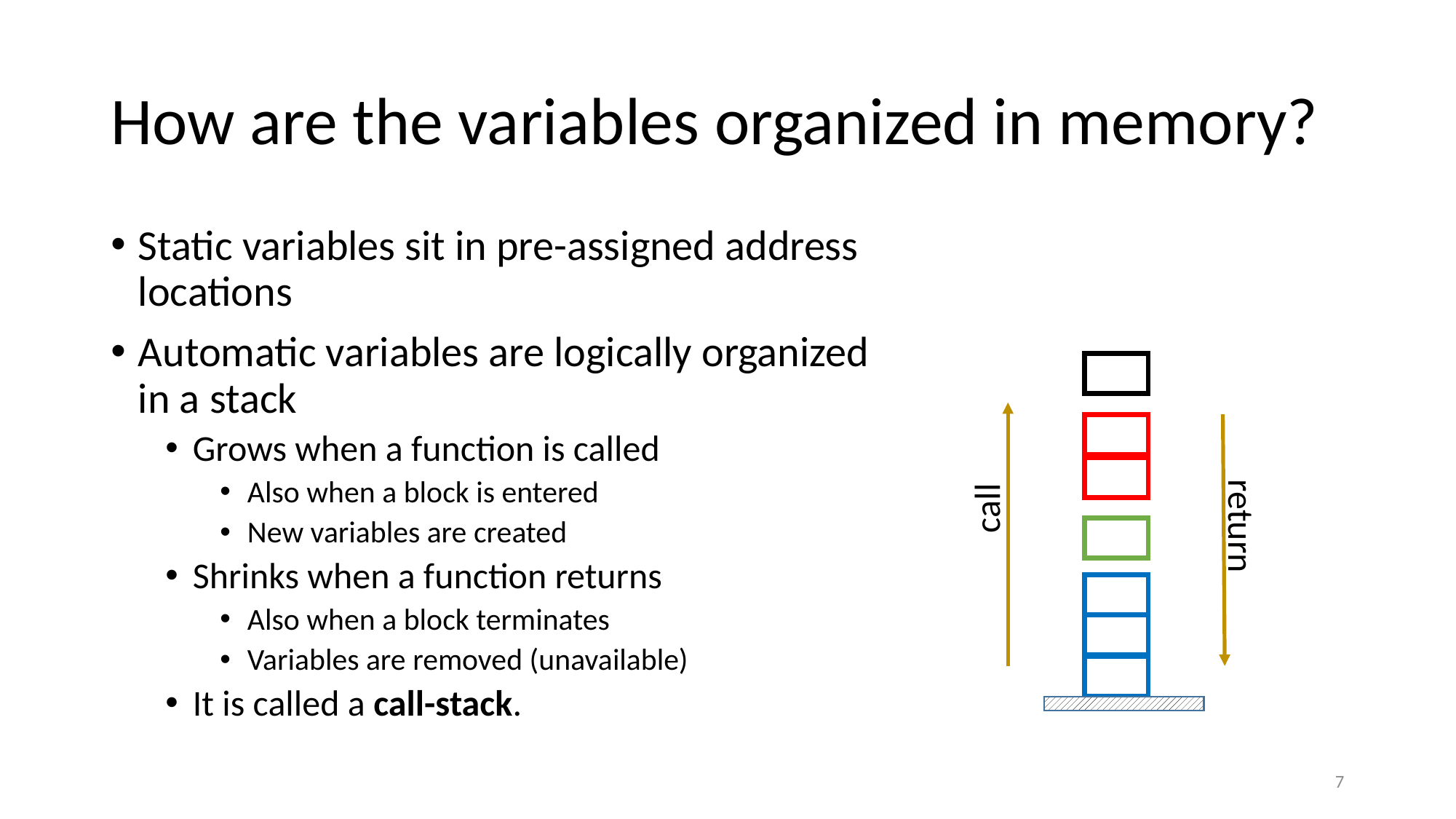

# How are the variables organized in memory?
Static variables sit in pre-assigned address locations
Automatic variables are logically organized in a stack
Grows when a function is called
Also when a block is entered
New variables are created
Shrinks when a function returns
Also when a block terminates
Variables are removed (unavailable)
It is called a call-stack.

call
return

7